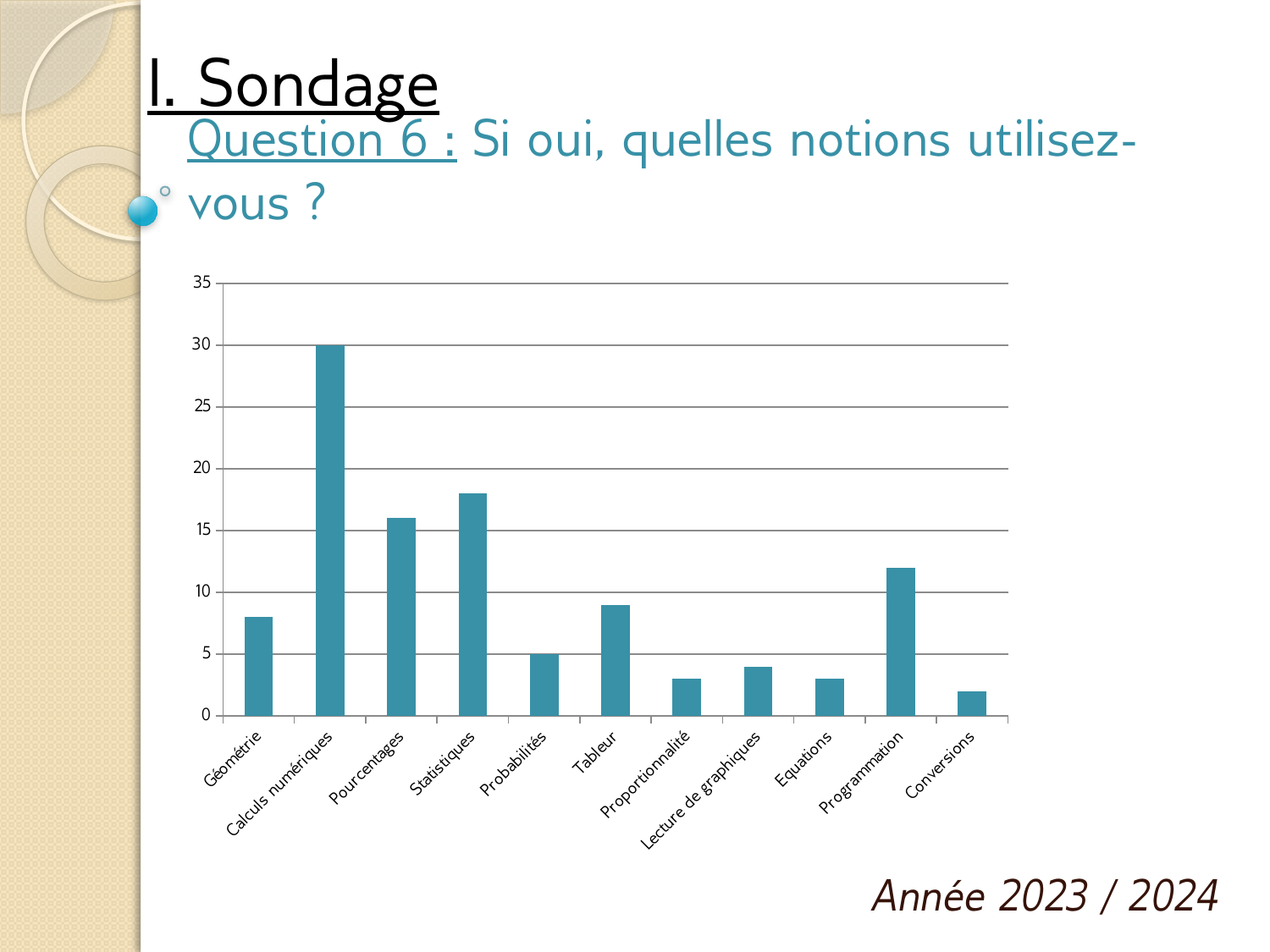

# I. Sondage
Question 6 : Si oui, quelles notions utilisez-vous ?

### Chart

| Category | Effectifs |
|---|---|
| Géométrie | 8.0 |
| Calculs numériques | 30.0 |
| Pourcentages | 16.0 |
| Statistiques | 18.0 |
| Probabilités | 5.0 |
| Tableur | 9.0 |
| Proportionnalité | 3.0 |
| Lecture de graphiques | 4.0 |
| Equations | 3.0 |
| Programmation | 12.0 |
| Conversions | 2.0 |
Année 2023 / 2024